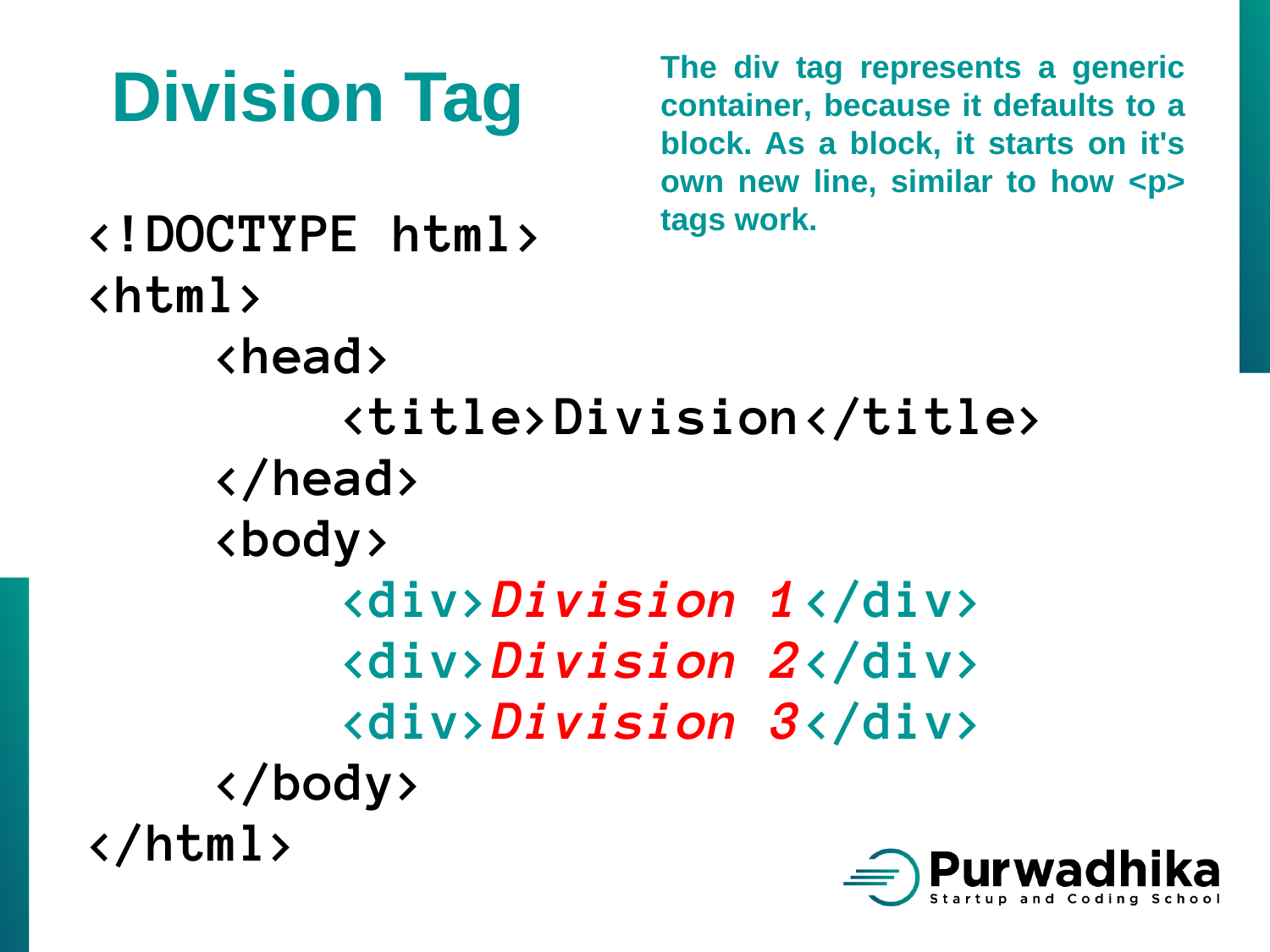

Division Tag
The div tag represents a generic container, because it defaults to a block. As a block, it starts on it's own new line, similar to how <p> tags work.

<!DOCTYPE html>
<html>
	<head>
		<title>Division</title>
	</head>
	<body>
		<div>Division 1</div>
		<div>Division 2</div>
		<div>Division 3</div>
	</body>
</html>